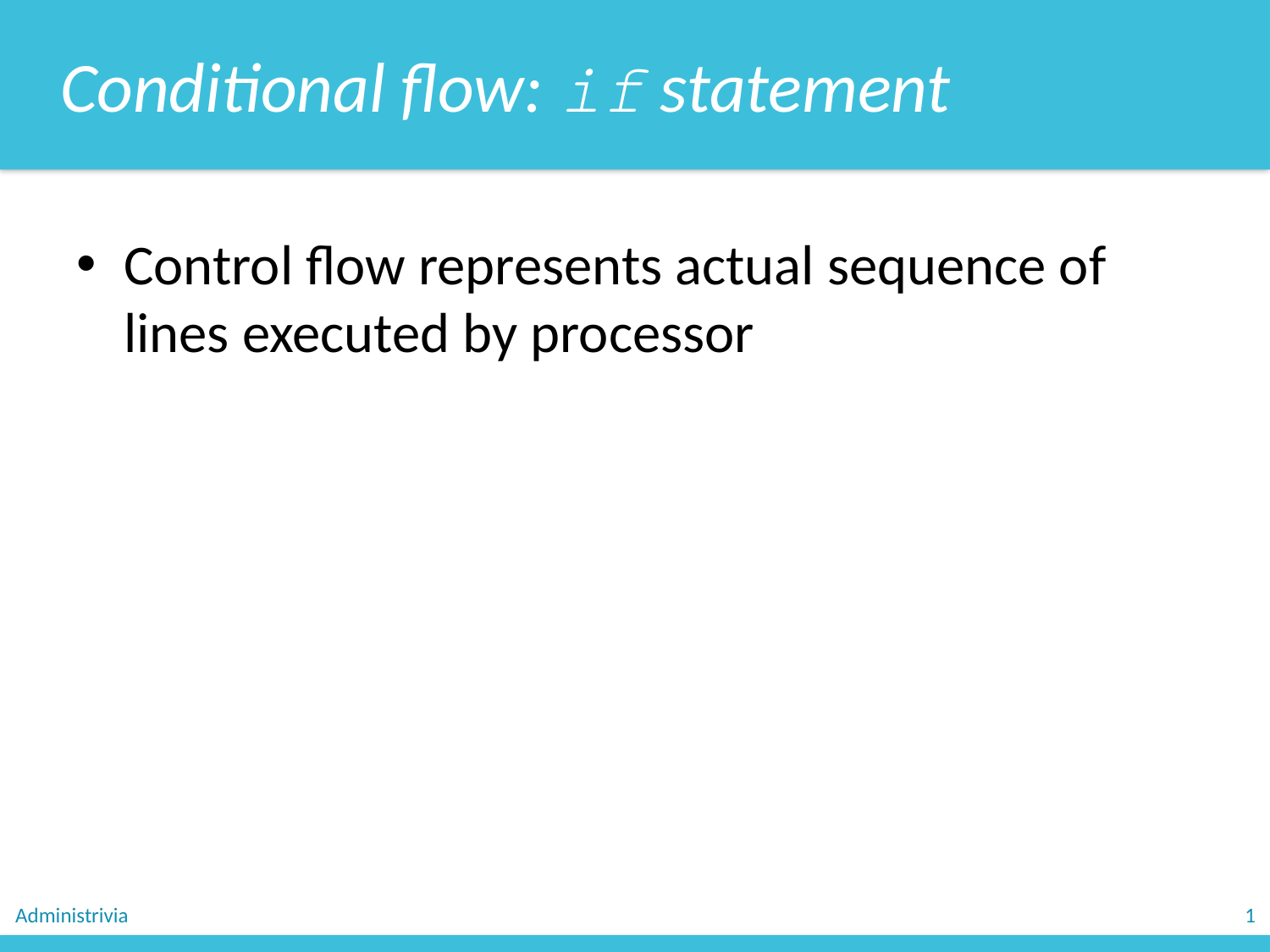

Conditional flow: if statement
Control flow represents actual sequence of lines executed by processor
Administrivia
1